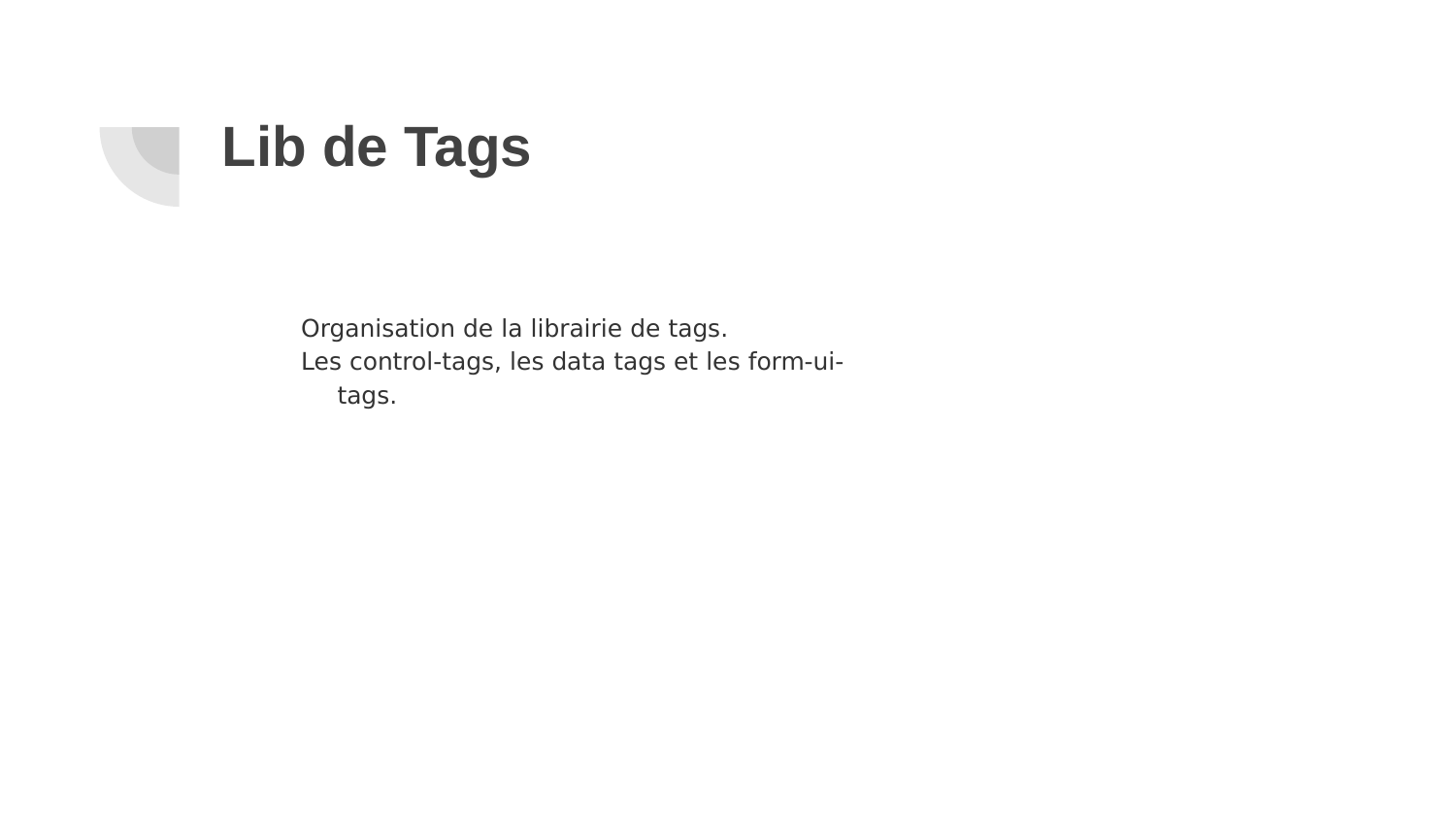

# Lib de Tags
Organisation de la librairie de tags.
Les control-tags, les data tags et les form-ui-tags.